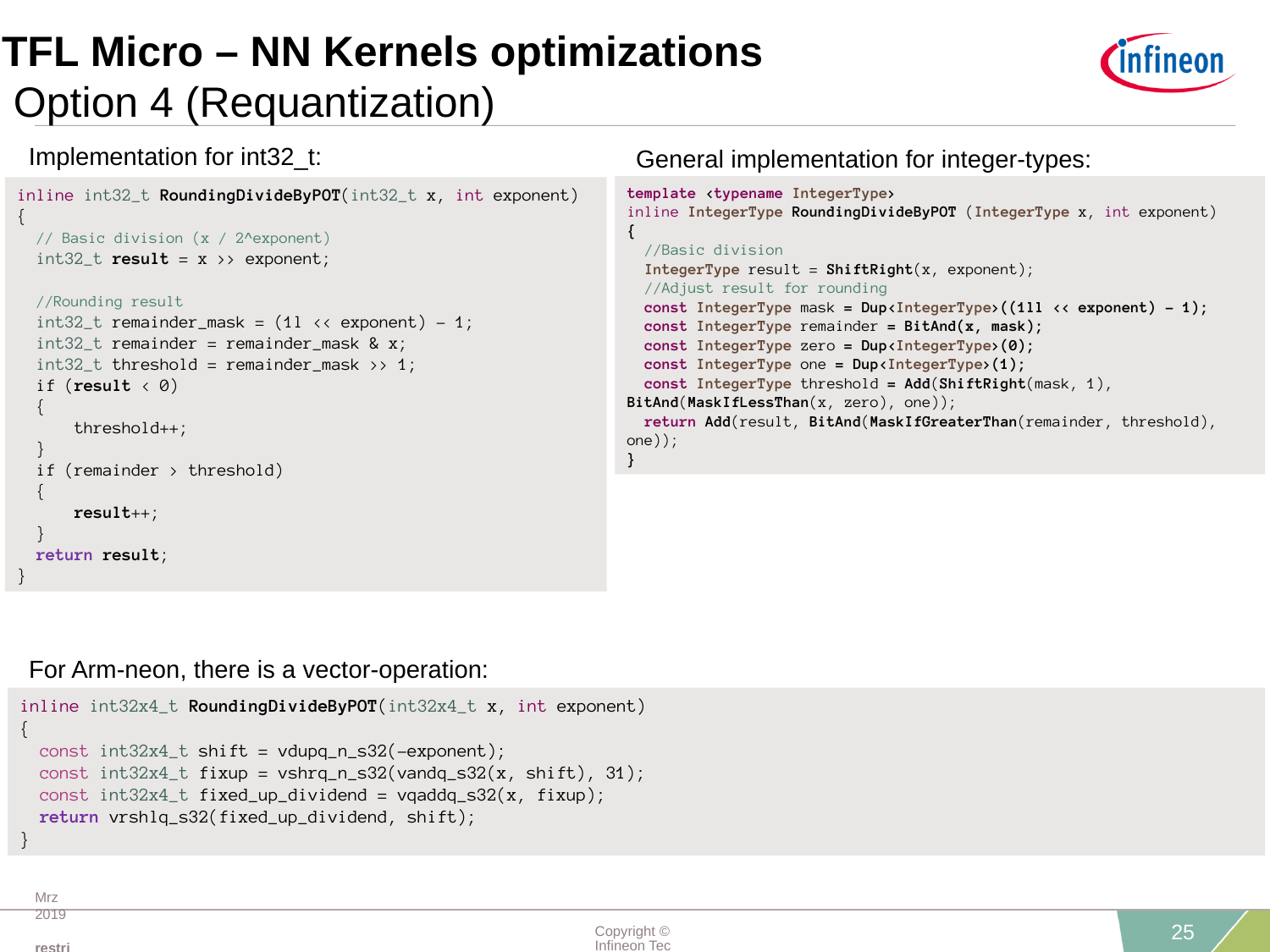

# TFL Micro – NN Kernels optimizations Option 4 (Requantization)
Implementation for int32_t:
General implementation for integer-types:
template <typename IntegerType>
inline IntegerType RoundingDivideByPOT (IntegerType x, int exponent)
{
  //Basic division
  IntegerType result = ShiftRight(x, exponent);
  //Adjust result for rounding
  const IntegerType mask = Dup<IntegerType>((1ll << exponent) - 1);
  const IntegerType remainder = BitAnd(x, mask);
  const IntegerType zero = Dup<IntegerType>(0);
  const IntegerType one = Dup<IntegerType>(1);
  const IntegerType threshold = Add(ShiftRight(mask, 1), BitAnd(MaskIfLessThan(x, zero), one));
  return Add(result, BitAnd(MaskIfGreaterThan(remainder, threshold), one));
}
inline int32_t RoundingDivideByPOT(int32_t x, int exponent)
{
  // Basic division (x / 2^exponent)
  int32_t result = x >> exponent;

  //Rounding result
  int32_t remainder_mask = (1l << exponent) - 1;
  int32_t remainder = remainder_mask & x;
  int32_t threshold = remainder_mask >> 1;
  if (result < 0)
  {
      threshold++;
  }
  if (remainder > threshold)
  {
      result++;
  }
  return result;
}
For Arm-neon, there is a vector-operation:
inline int32x4_t RoundingDivideByPOT(int32x4_t x, int exponent)
{
  const int32x4_t shift = vdupq_n_s32(-exponent);
  const int32x4_t fixup = vshrq_n_s32(vandq_s32(x, shift), 31);
  const int32x4_t fixed_up_dividend = vqaddq_s32(x, fixup);
  return vrshlq_s32(fixed_up_dividend, shift);
}
Mrz 2019             restricted
Copyright © Infineon Technologies AG 2019. All rights reserved.
25